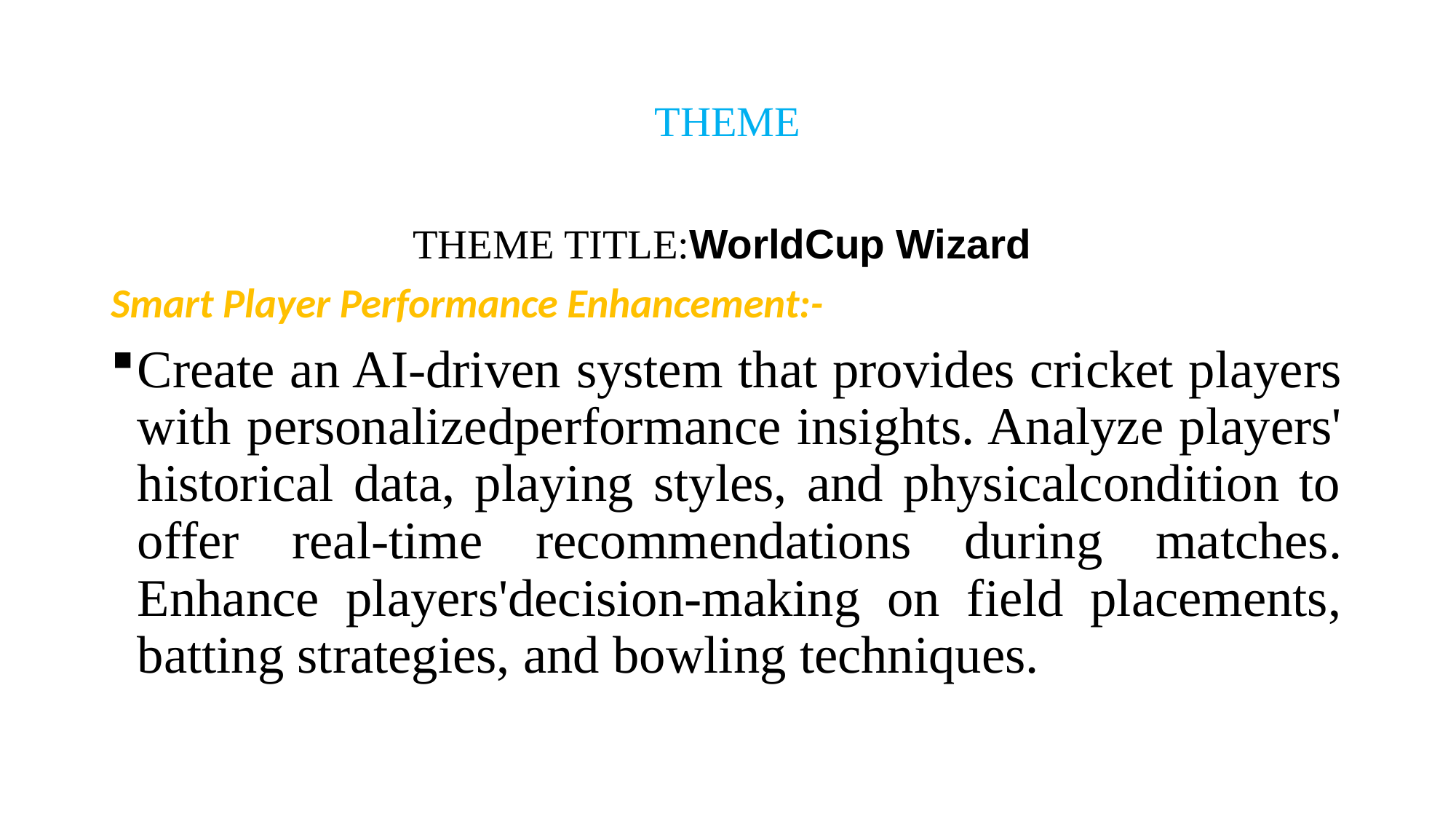

# THEME
THEME TITLE:WorldCup Wizard
Smart Player Performance Enhancement:-
Create an AI-driven system that provides cricket players with personalizedperformance insights. Analyze players' historical data, playing styles, and physicalcondition to offer real-time recommendations during matches. Enhance players'decision-making on field placements, batting strategies, and bowling techniques.